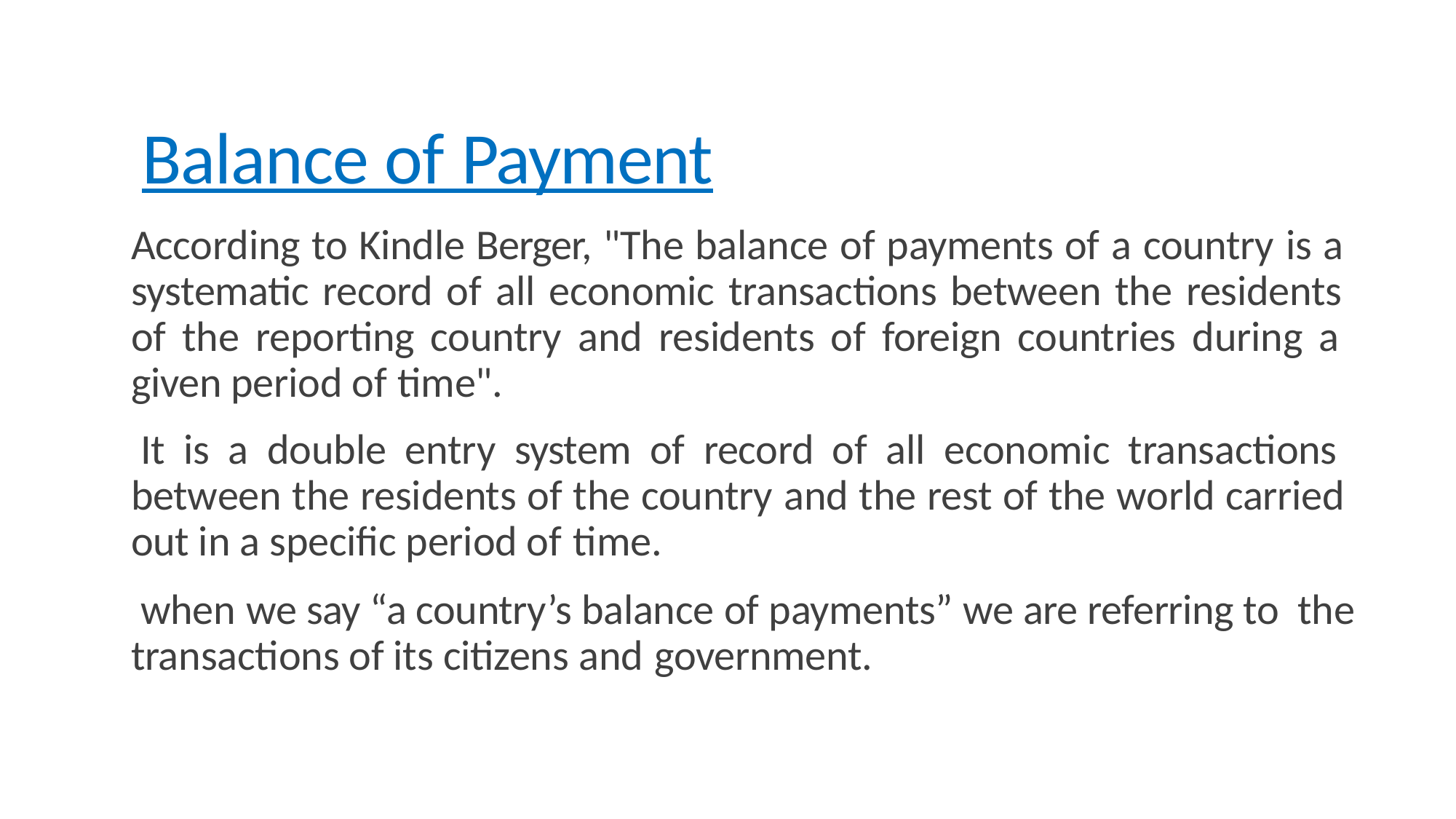

# Balance of Payment
According to Kindle Berger, "The balance of payments of a country is a  systematic record of all economic transactions between the residents  of the reporting country and residents of foreign countries during a  given period of time".
It is a double entry system of record of all economic transactions  between the residents of the country and the rest of the world carried  out in a specific period of time.
when we say “a country’s balance of payments” we are referring to  the transactions of its citizens and government.
LECTURE NOTES BY PARUL JAIN